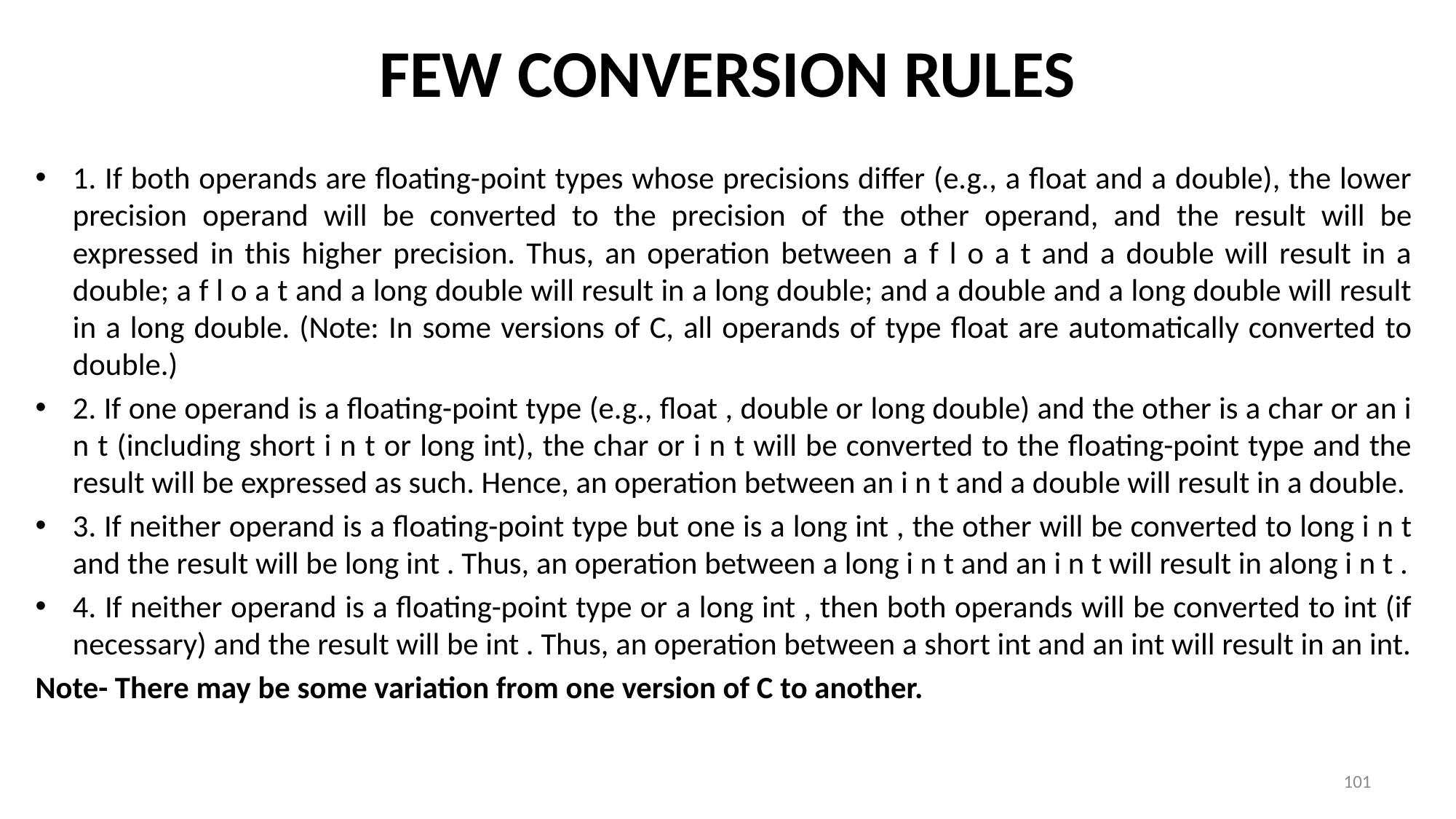

# FEW CONVERSION RULES
1. If both operands are floating-point types whose precisions differ (e.g., a float and a double), the lower precision operand will be converted to the precision of the other operand, and the result will be expressed in this higher precision. Thus, an operation between a f l o a t and a double will result in a double; a f l o a t and a long double will result in a long double; and a double and a long double will result in a long double. (Note: In some versions of C, all operands of type float are automatically converted to double.)
2. If one operand is a floating-point type (e.g., float , double or long double) and the other is a char or an i n t (including short i n t or long int), the char or i n t will be converted to the floating-point type and the result will be expressed as such. Hence, an operation between an i n t and a double will result in a double.
3. If neither operand is a floating-point type but one is a long int , the other will be converted to long i n t and the result will be long int . Thus, an operation between a long i n t and an i n t will result in along i n t .
4. If neither operand is a floating-point type or a long int , then both operands will be converted to int (if necessary) and the result will be int . Thus, an operation between a short int and an int will result in an int.
Note- There may be some variation from one version of C to another.

101